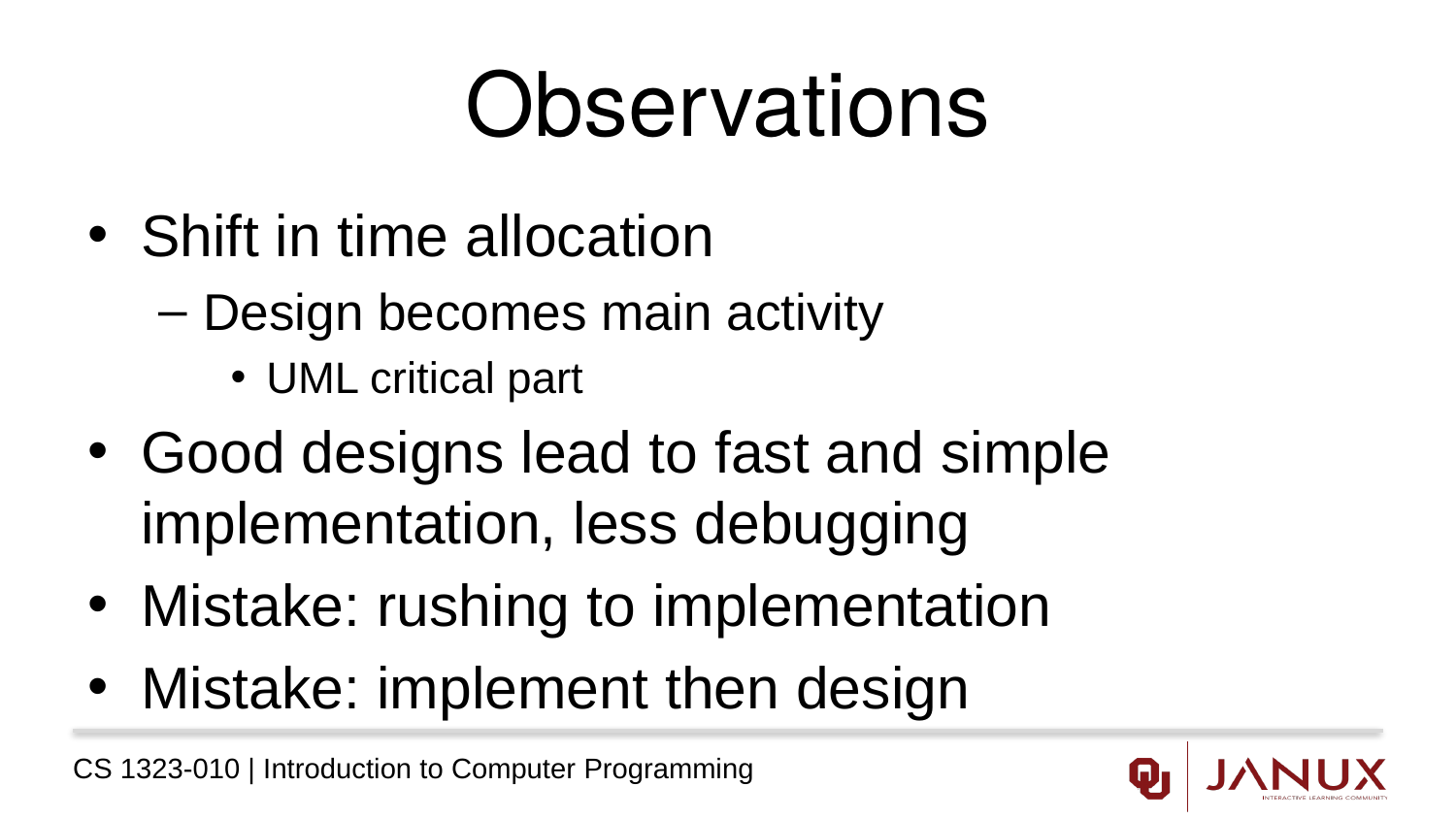

# Observations
Shift in time allocation
Design becomes main activity
UML critical part
Good designs lead to fast and simple implementation, less debugging
Mistake: rushing to implementation
Mistake: implement then design